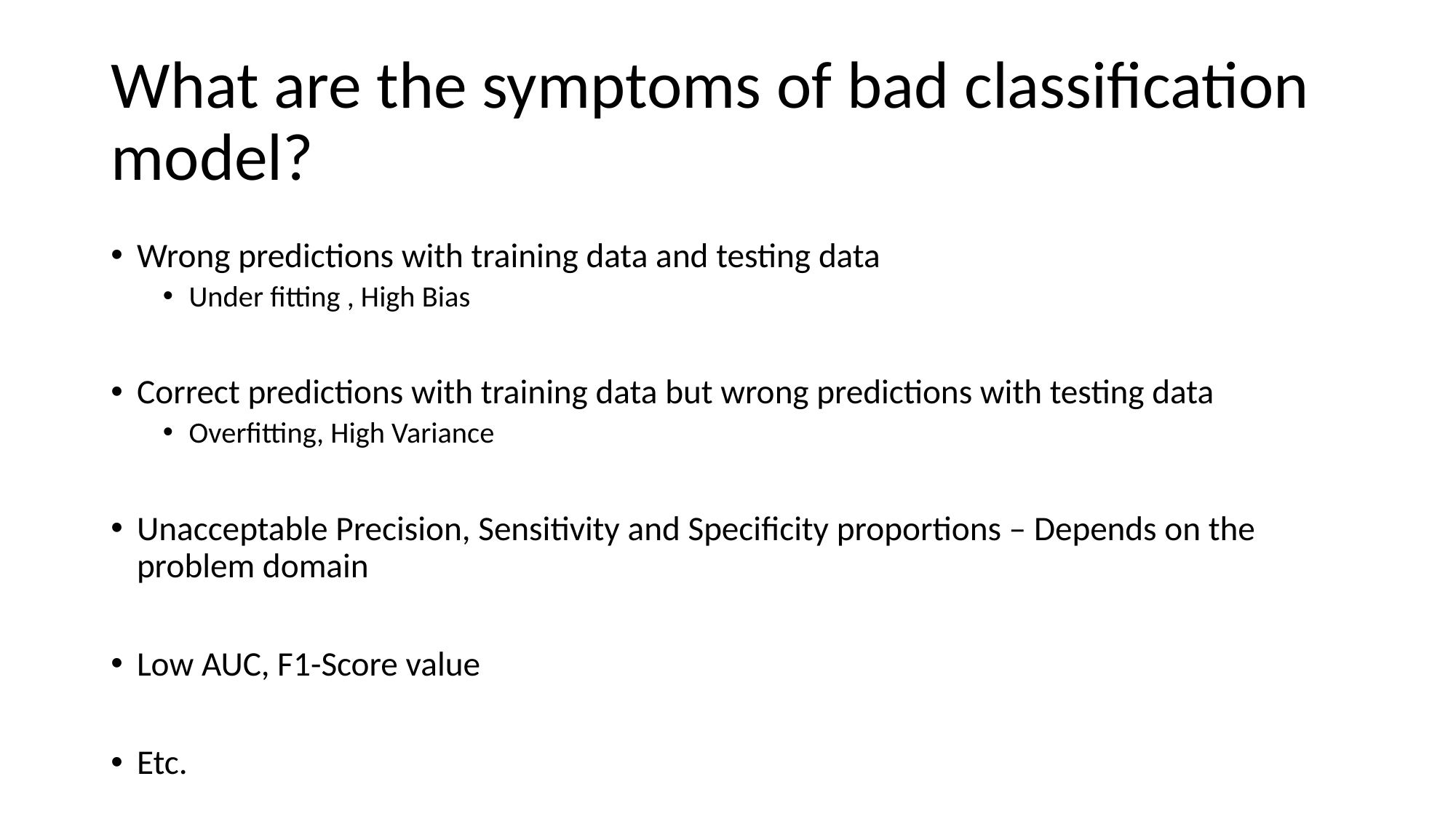

# What are the symptoms of bad classification model?

Wrong predictions with training data and testing data
Under fitting , High Bias

Correct predictions with training data but wrong predictions with testing data
Overfitting, High Variance

Unacceptable Precision, Sensitivity and Specificity proportions – Depends on the problem domain

Low AUC, F1-Score value

Etc.